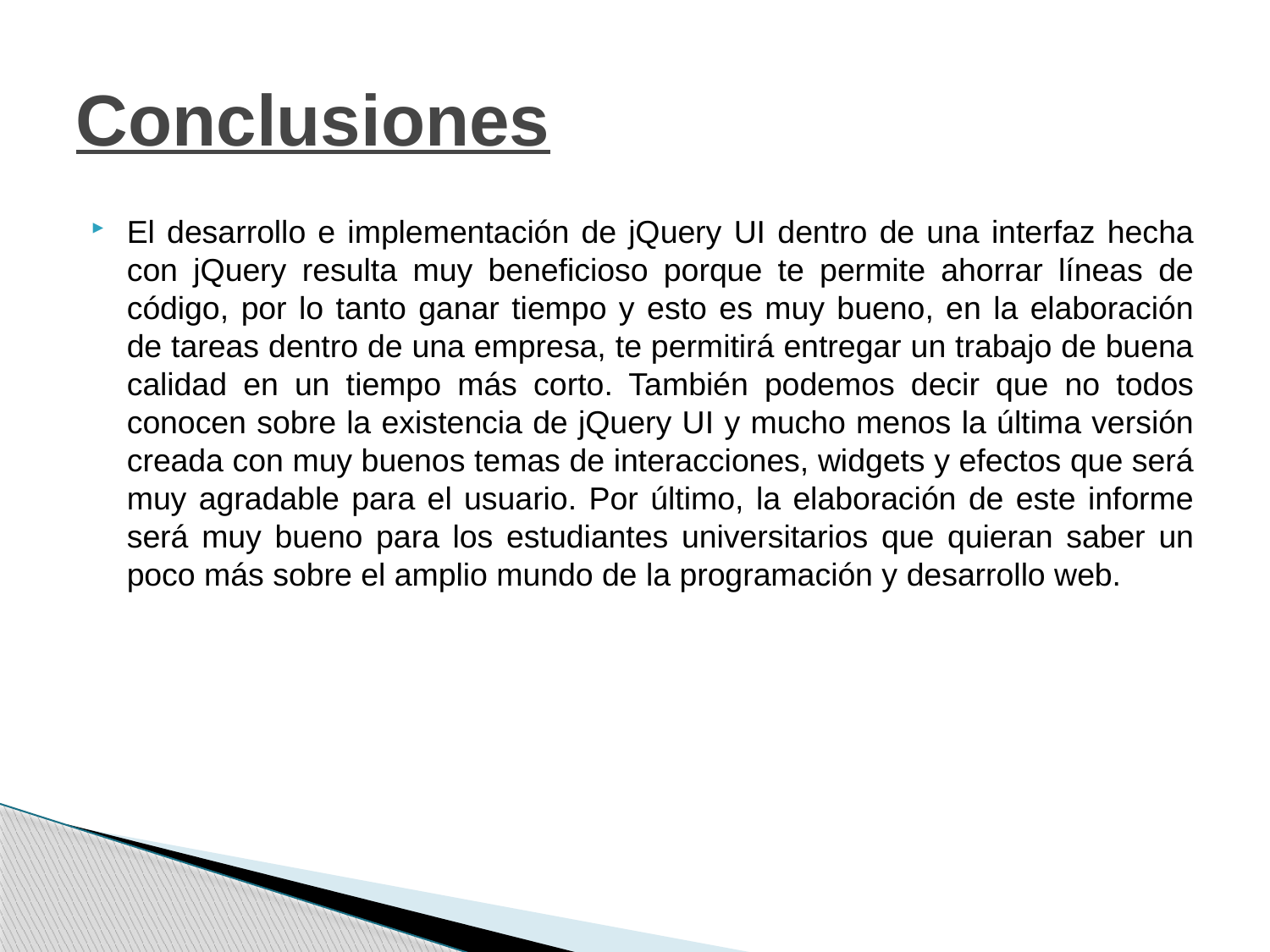

# Conclusiones
El desarrollo e implementación de jQuery UI dentro de una interfaz hecha con jQuery resulta muy beneficioso porque te permite ahorrar líneas de código, por lo tanto ganar tiempo y esto es muy bueno, en la elaboración de tareas dentro de una empresa, te permitirá entregar un trabajo de buena calidad en un tiempo más corto. También podemos decir que no todos conocen sobre la existencia de jQuery UI y mucho menos la última versión creada con muy buenos temas de interacciones, widgets y efectos que será muy agradable para el usuario. Por último, la elaboración de este informe será muy bueno para los estudiantes universitarios que quieran saber un poco más sobre el amplio mundo de la programación y desarrollo web.